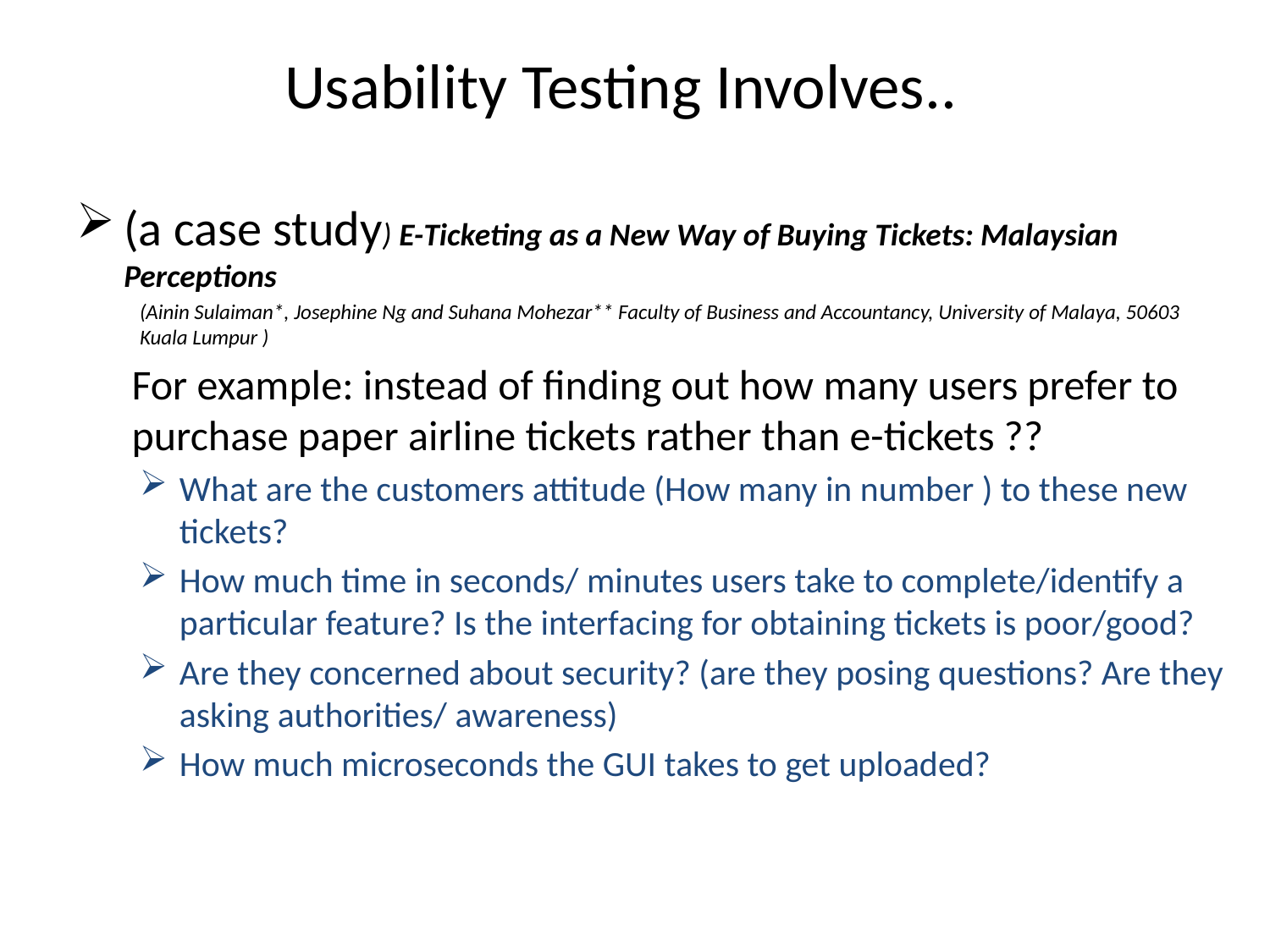

Usability Testing Involves..
(a case study) E-Ticketing as a New Way of Buying Tickets: Malaysian Perceptions
(Ainin Sulaiman*, Josephine Ng and Suhana Mohezar** Faculty of Business and Accountancy, University of Malaya, 50603 Kuala Lumpur )
For example: instead of finding out how many users prefer to purchase paper airline tickets rather than e-tickets ??
What are the customers attitude (How many in number ) to these new tickets?
How much time in seconds/ minutes users take to complete/identify a particular feature? Is the interfacing for obtaining tickets is poor/good?
Are they concerned about security? (are they posing questions? Are they asking authorities/ awareness)
How much microseconds the GUI takes to get uploaded?